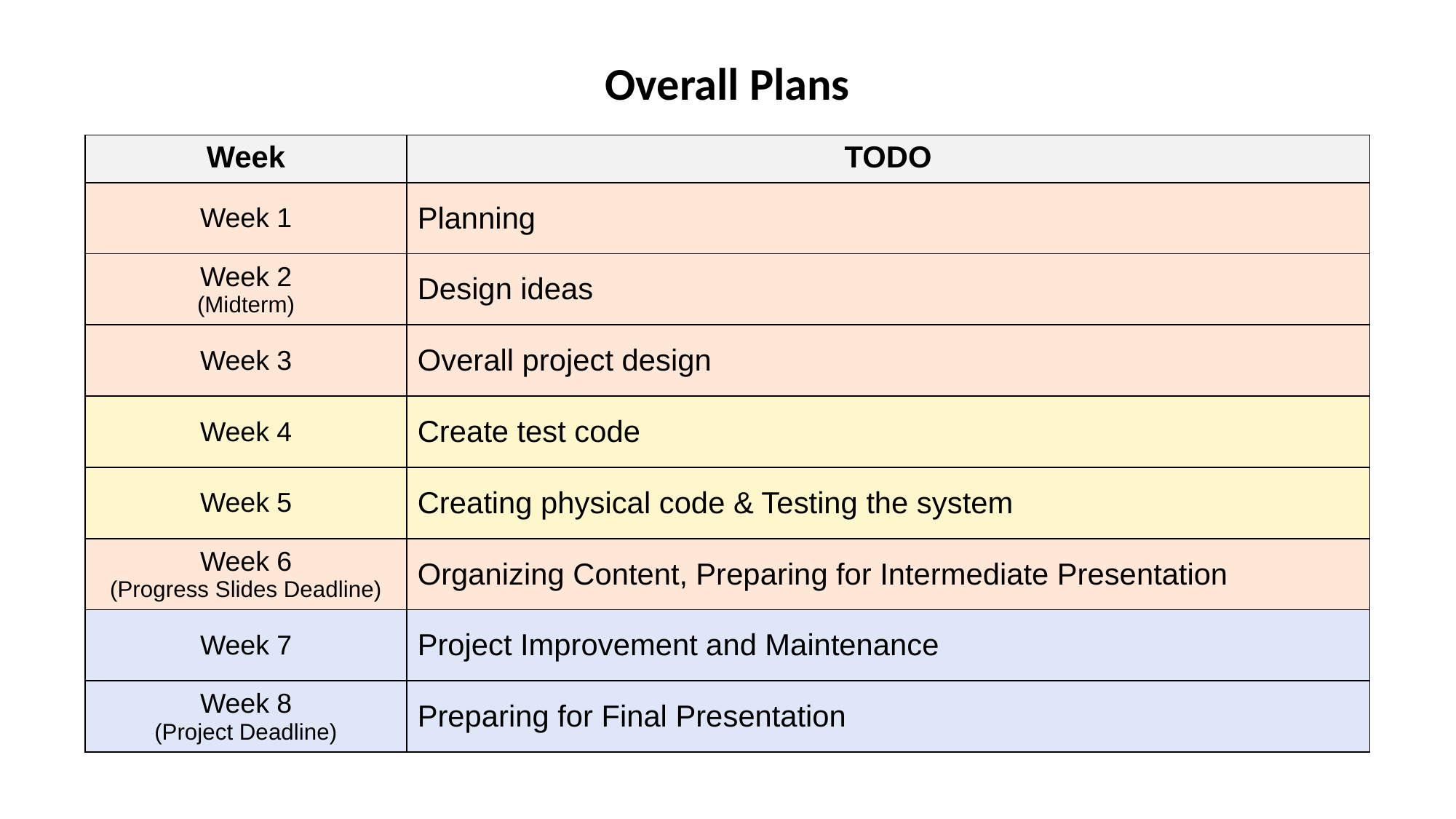

Overall Plans
| Week | TODO |
| --- | --- |
| Week 1 | Planning |
| Week 2 (Midterm) | Design ideas |
| Week 3 | Overall project design |
| Week 4 | Create test code |
| Week 5 | Creating physical code & Testing the system |
| Week 6 (Progress Slides Deadline) | Organizing Content, Preparing for Intermediate Presentation |
| Week 7 | Project Improvement and Maintenance |
| Week 8 (Project Deadline) | Preparing for Final Presentation |